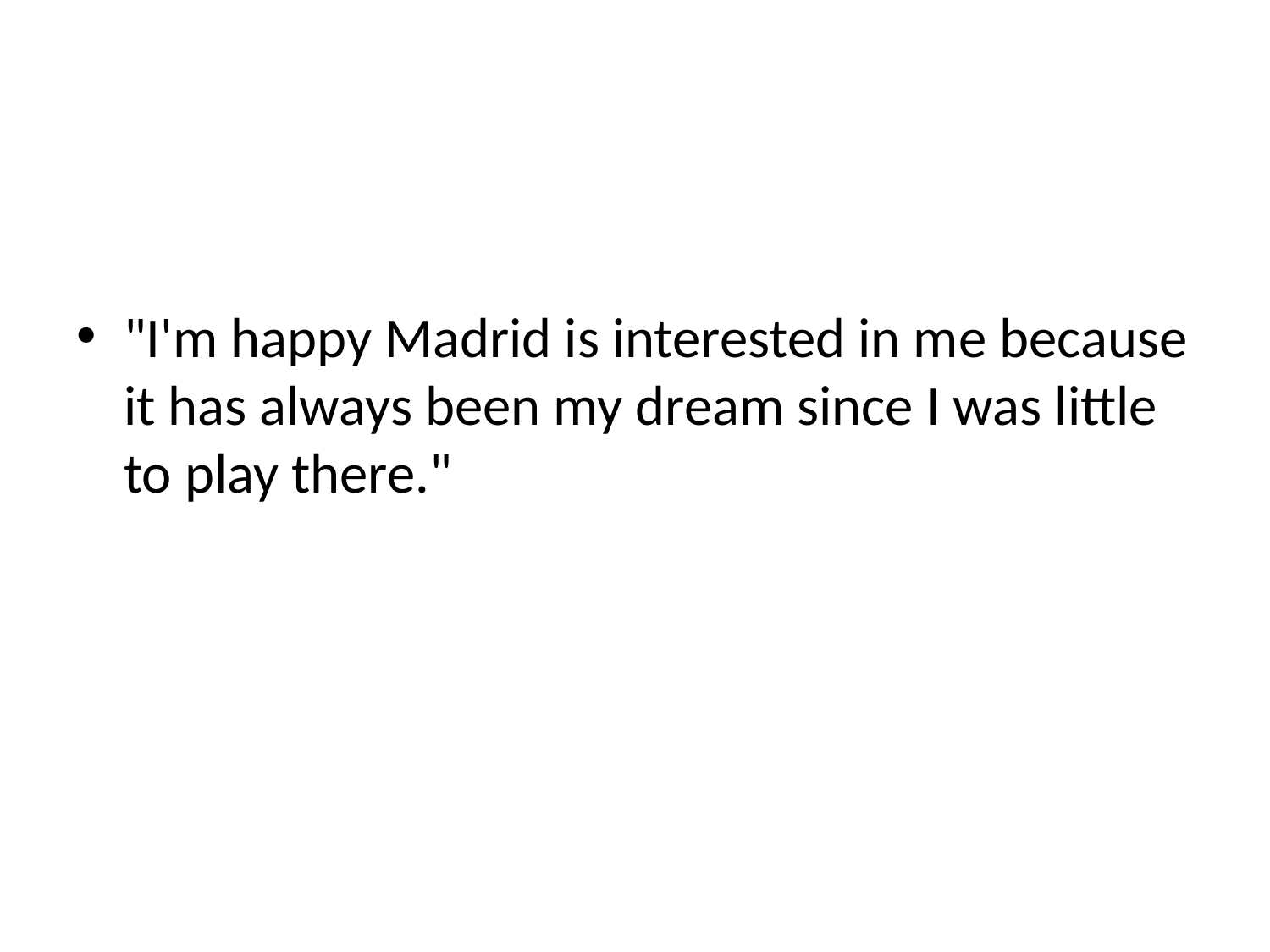

#

"I'm happy Madrid is interested in me because it has always been my dream since I was little to play there."